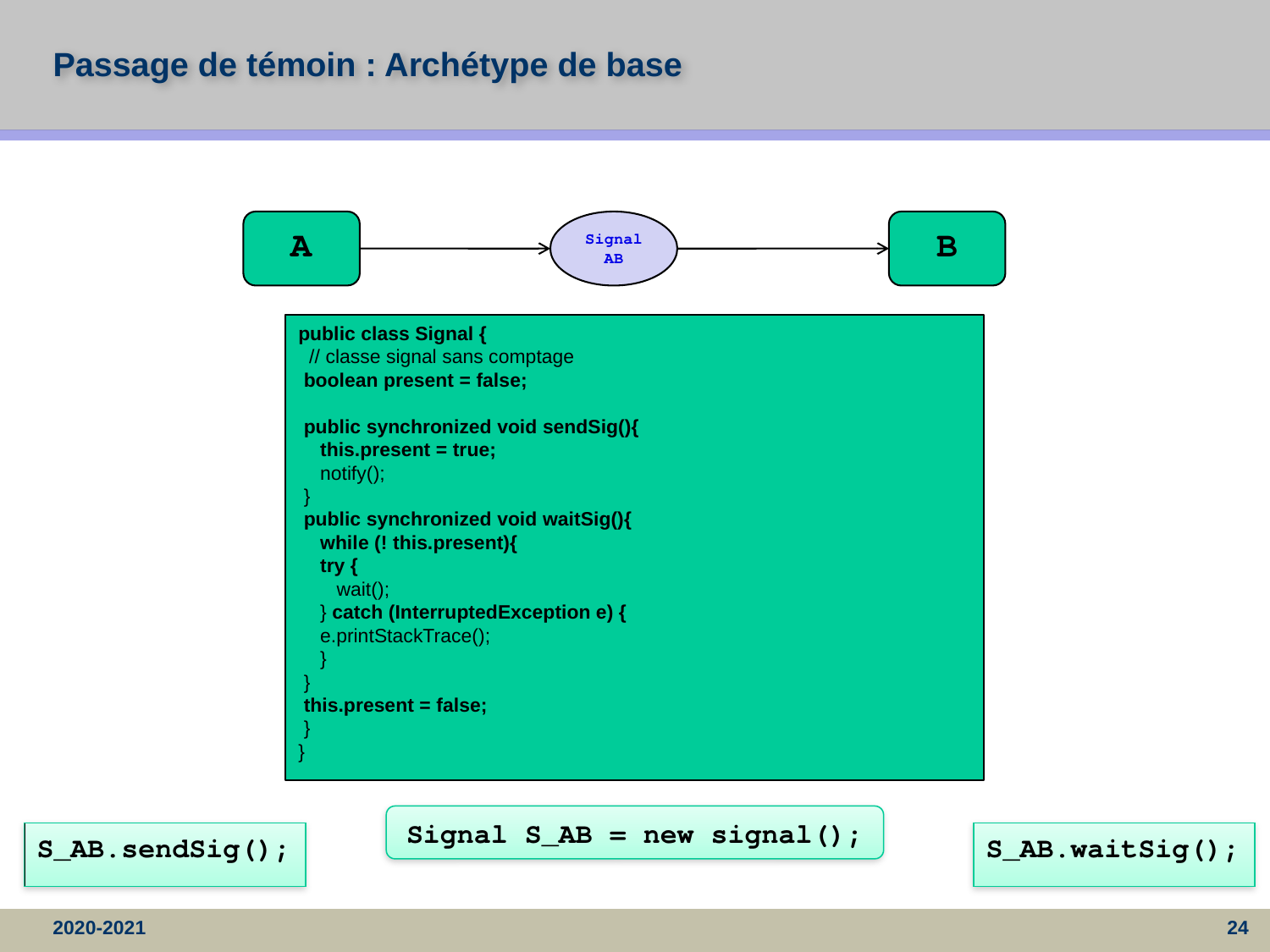

# Passage de témoin : Archétype de base
A
Signal AB
B
public class Signal {
  // classe signal sans comptage
 boolean present = false;

 public synchronized void sendSig(){
    this.present = true;
    notify();
 }
 public synchronized void waitSig(){
    while (! this.present){
    try {
       wait();
    } catch (InterruptedException e) {
    e.printStackTrace();
    }
 }
 this.present = false;
 }
}
Signal S_AB = new signal();
S_AB.sendSig();
S_AB.waitSig();